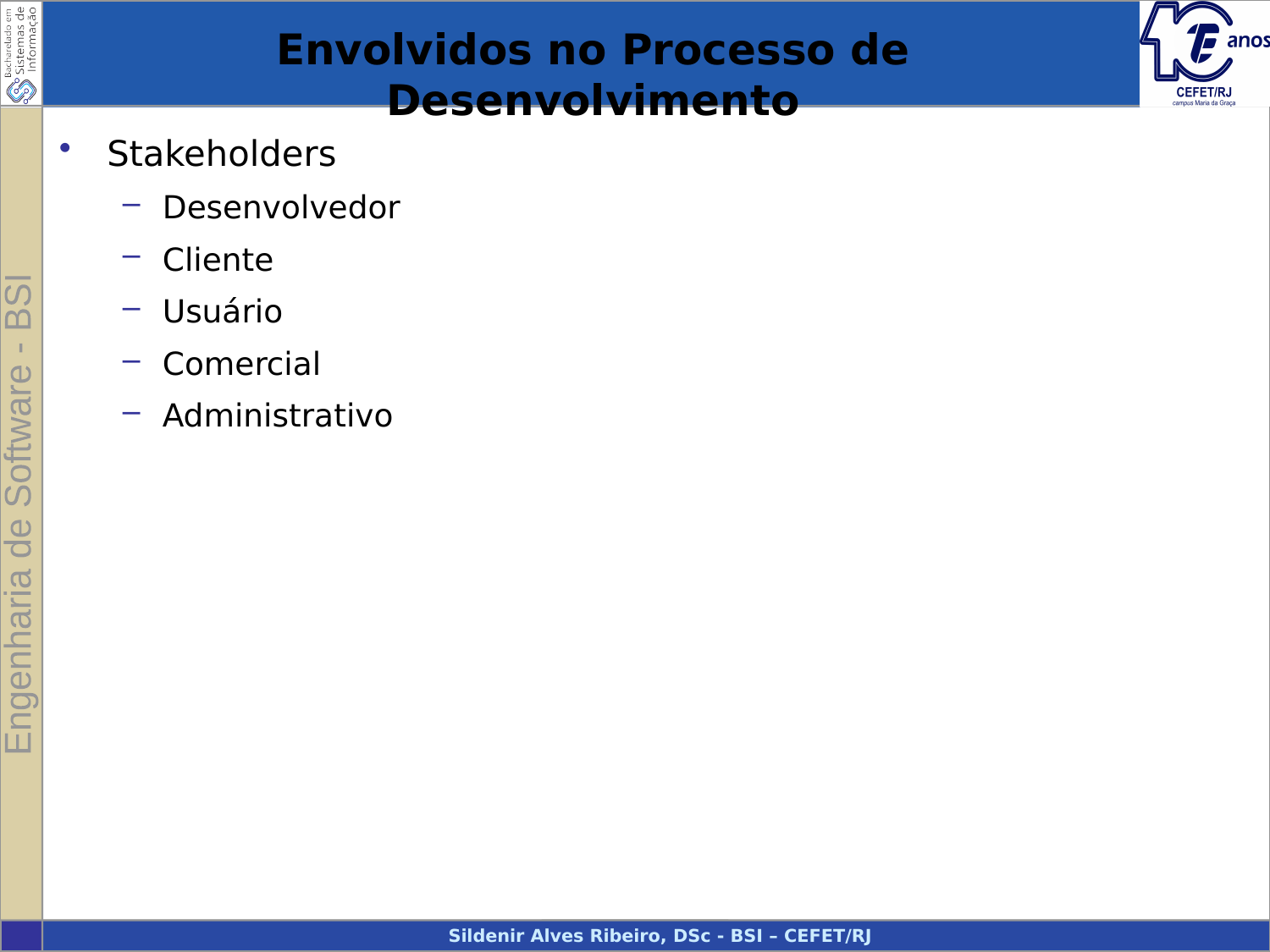

Envolvidos no Processo de Desenvolvimento
Stakeholders
Desenvolvedor
Cliente
Usuário
Comercial
Administrativo
28